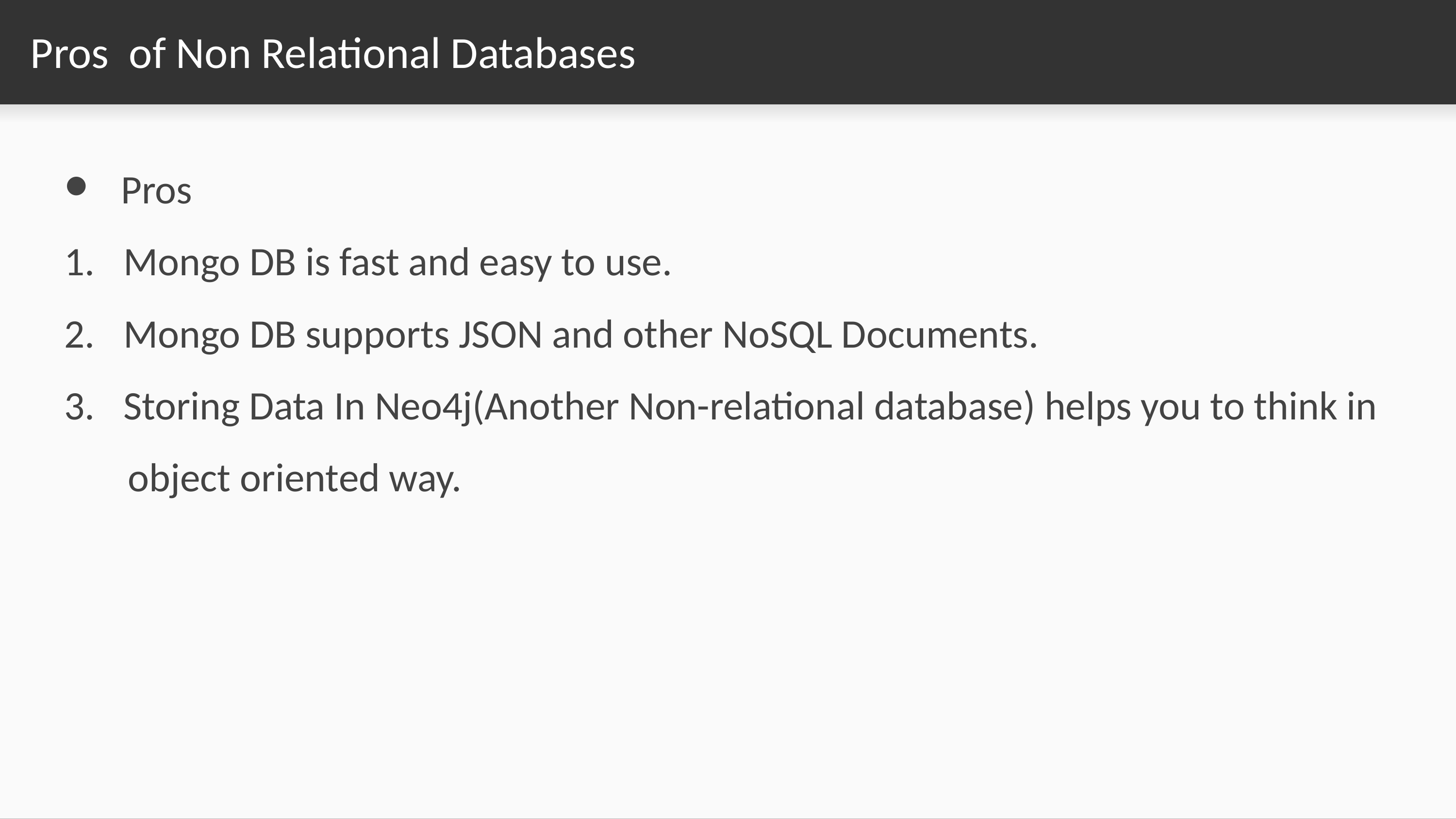

# Pros  of Non Relational Databases
Pros
Mongo DB is fast and easy to use.
Mongo DB supports JSON and other NoSQL Documents.
Storing Data In Neo4j(Another Non-relational database) helps you to think in
       object oriented way.